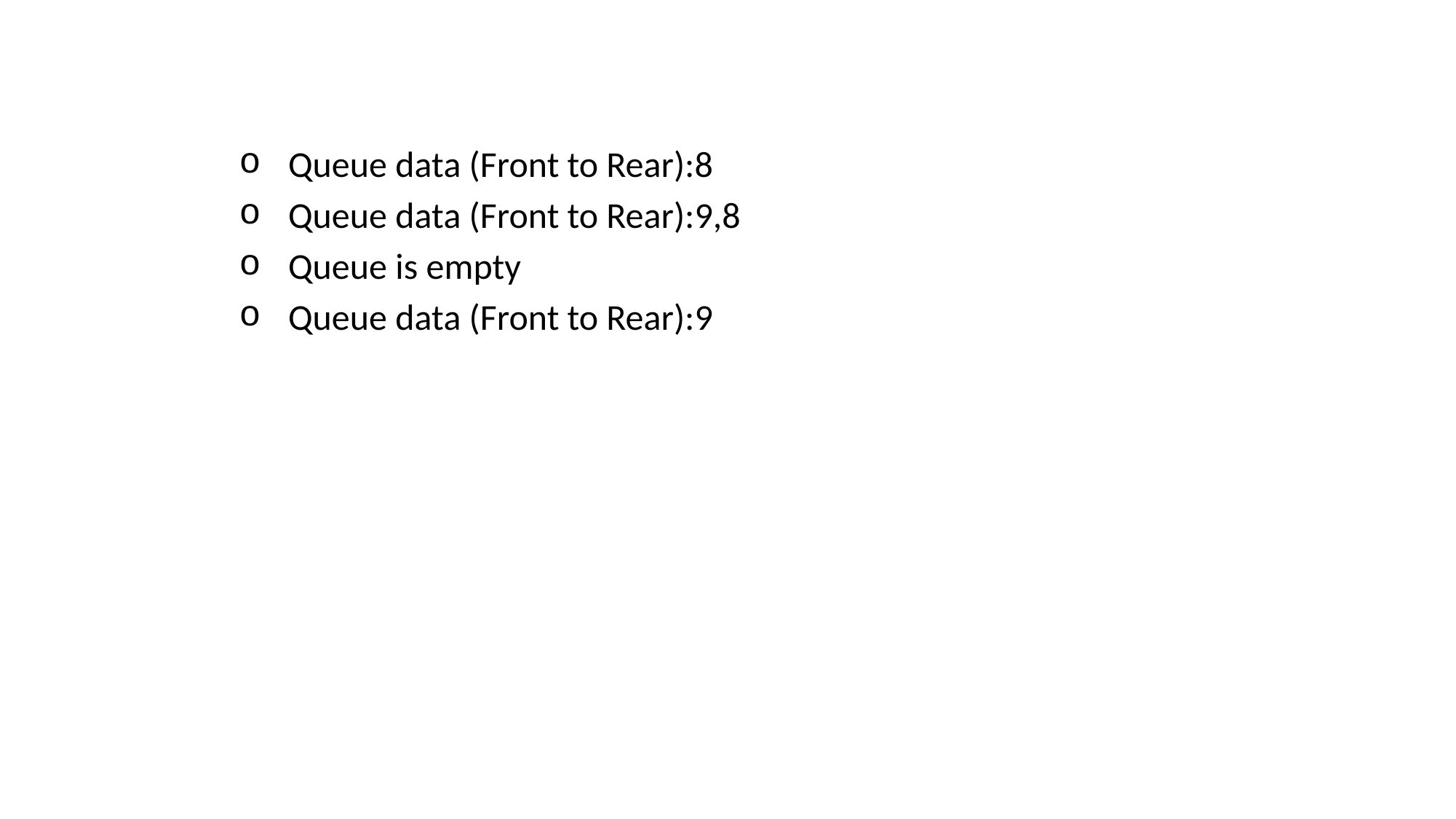

Queue data (Front to Rear):8
 Queue data (Front to Rear):9,8
 Queue is empty
 Queue data (Front to Rear):9